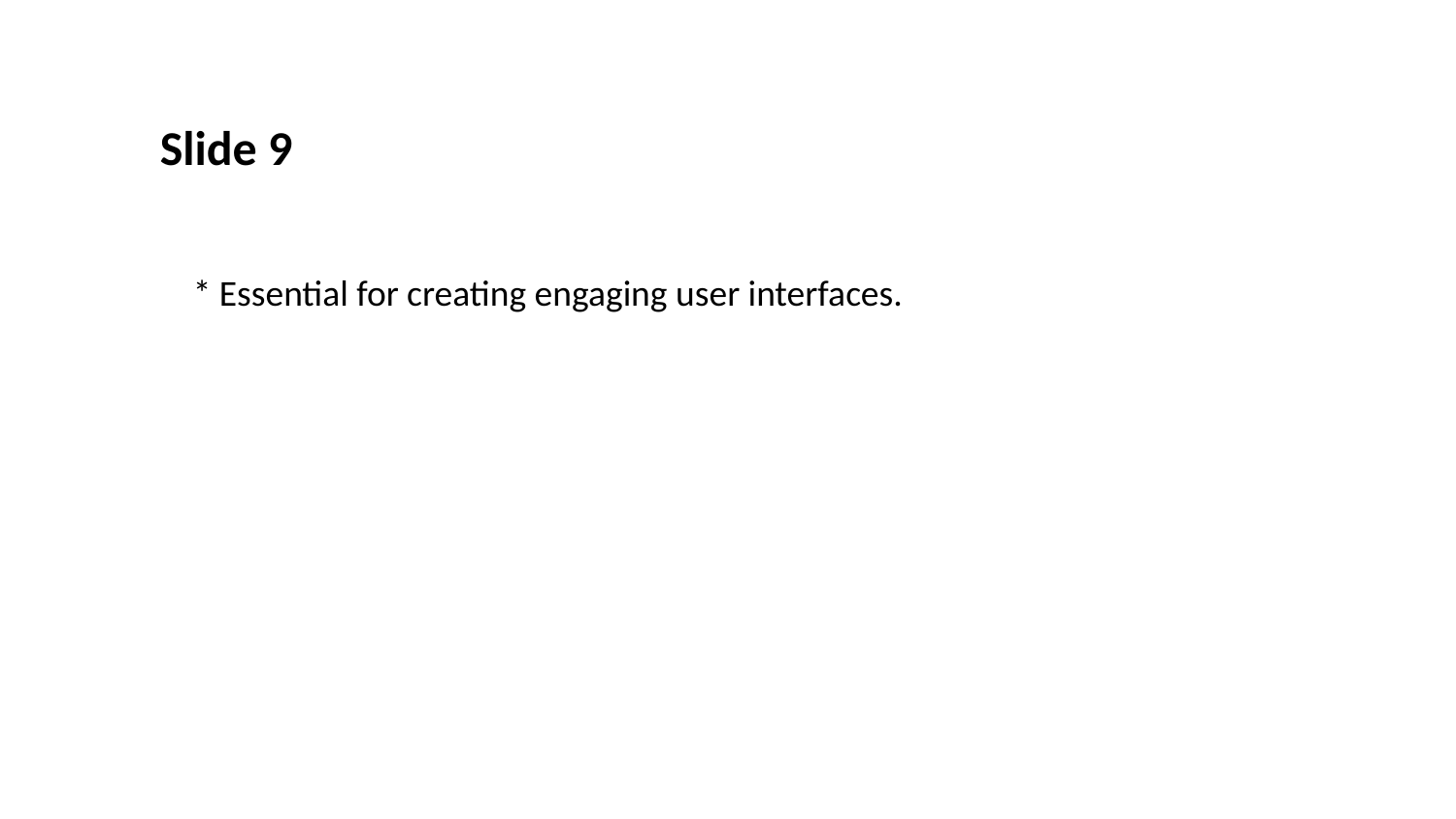

Slide 9
    * Essential for creating engaging user interfaces.